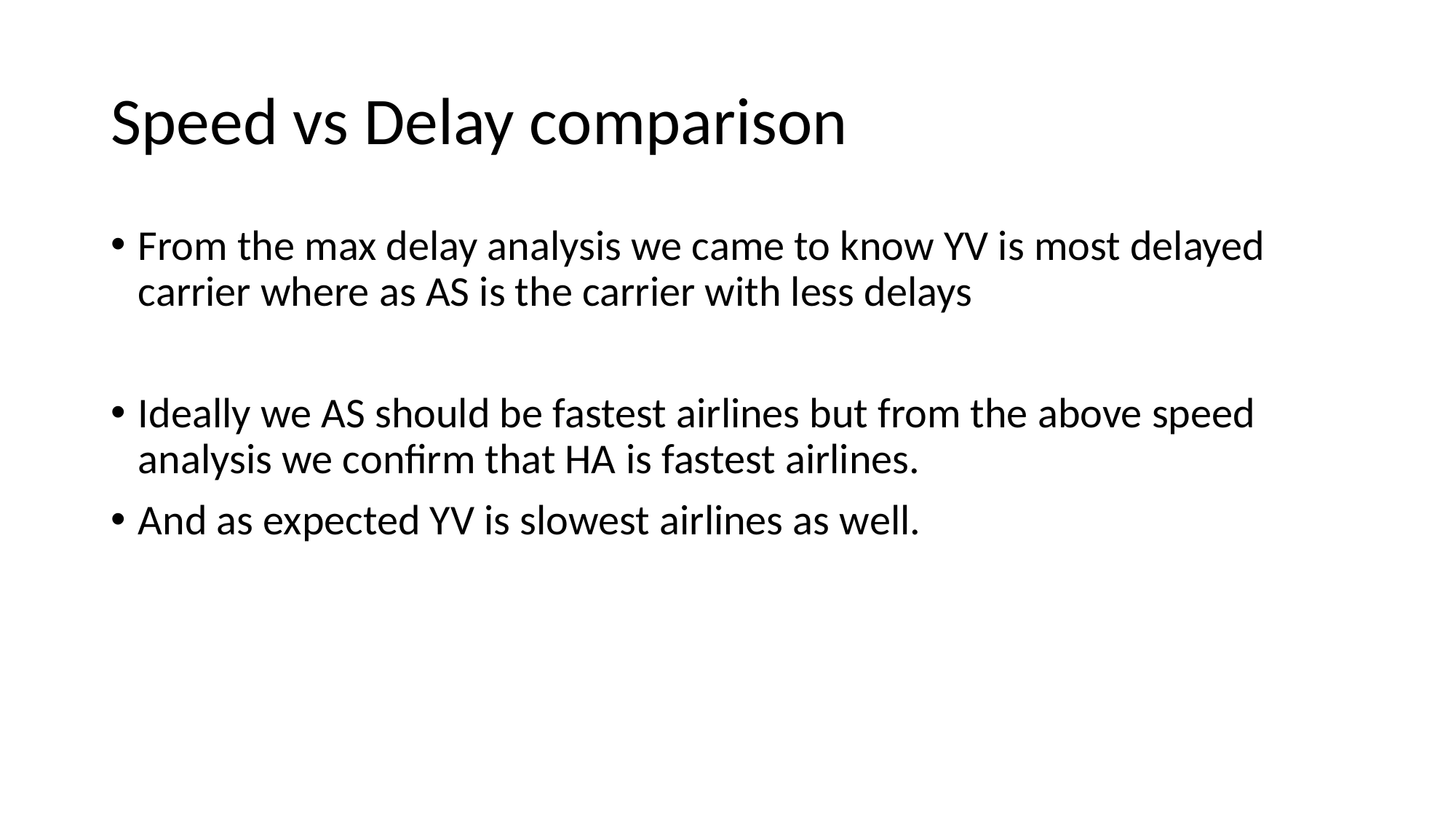

# Speed vs Delay comparison
From the max delay analysis we came to know YV is most delayed carrier where as AS is the carrier with less delays

Ideally we AS should be fastest airlines but from the above speed analysis we confirm that HA is fastest airlines.
And as expected YV is slowest airlines as well.